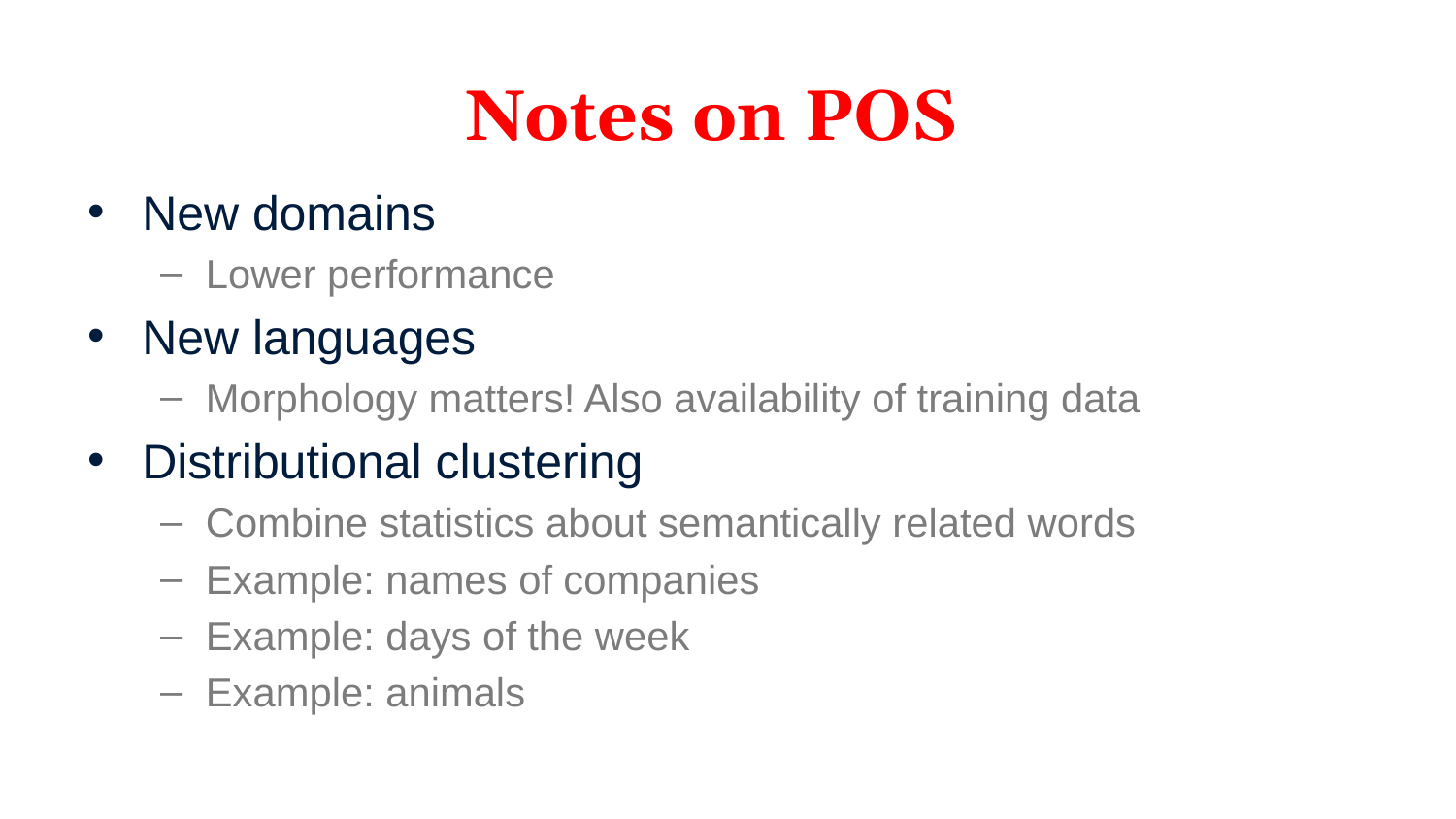

# Notes on POS
New domains
Lower performance
New languages
Morphology matters! Also availability of training data
Distributional clustering
Combine statistics about semantically related words
Example: names of companies
Example: days of the week
Example: animals